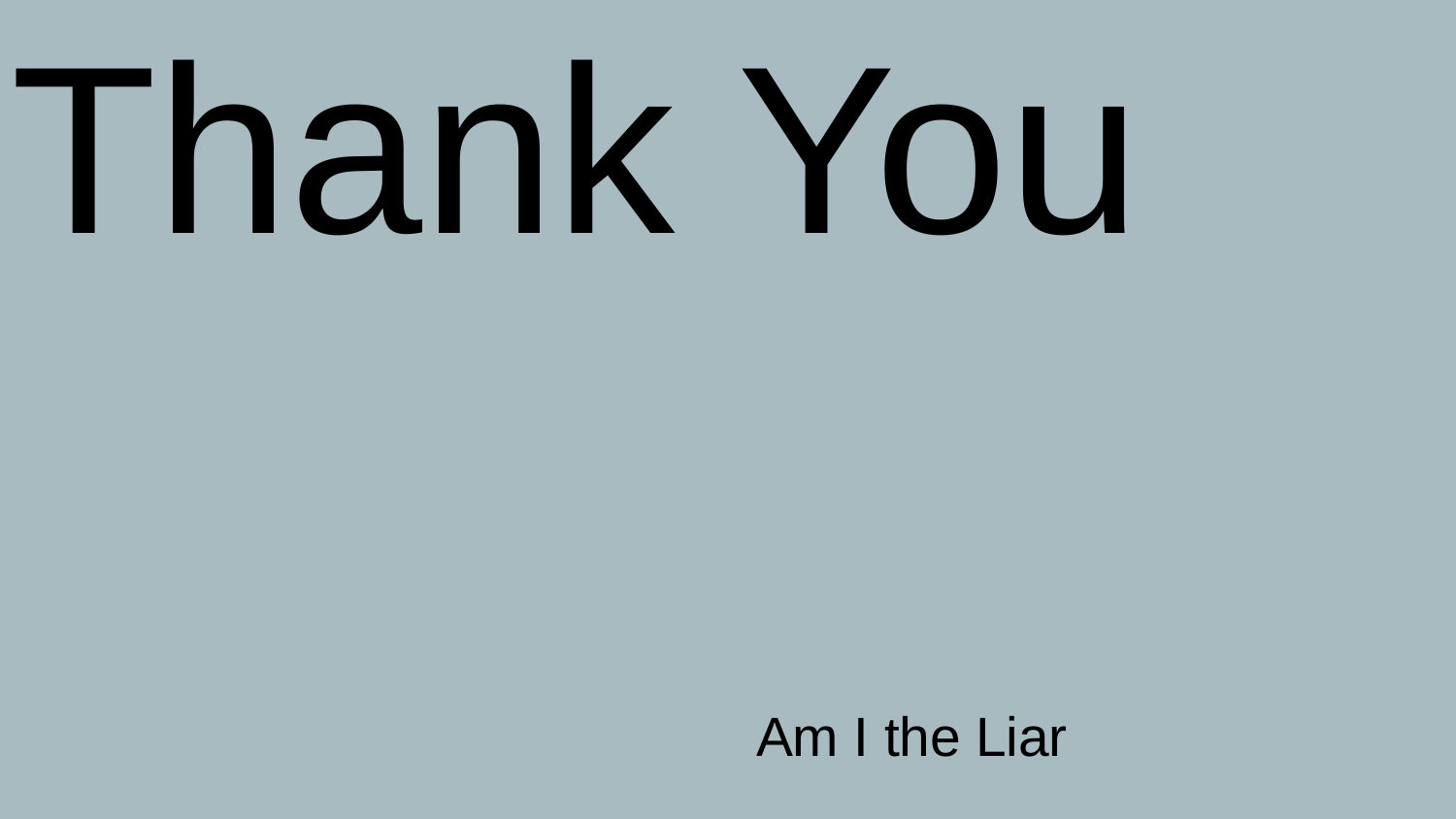

# Thank You
Am I the Liar